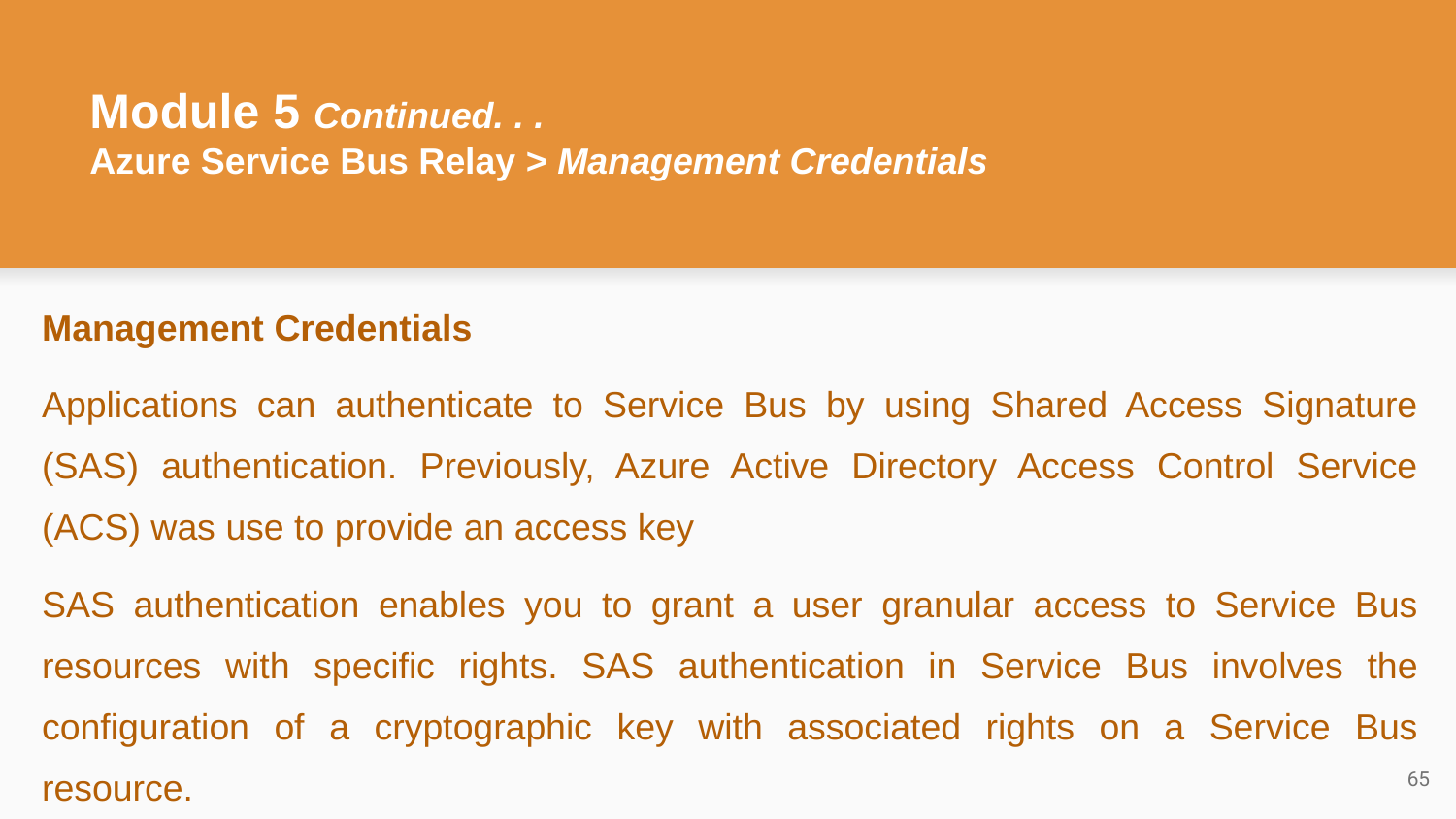

# Module 5 Continued. . .
Azure Service Bus Relay > Management Credentials

Management Credentials
Applications can authenticate to Service Bus by using Shared Access Signature (SAS) authentication. Previously, Azure Active Directory Access Control Service (ACS) was use to provide an access key
SAS authentication enables you to grant a user granular access to Service Bus resources with specific rights. SAS authentication in Service Bus involves the configuration of a cryptographic key with associated rights on a Service Bus resource.
65